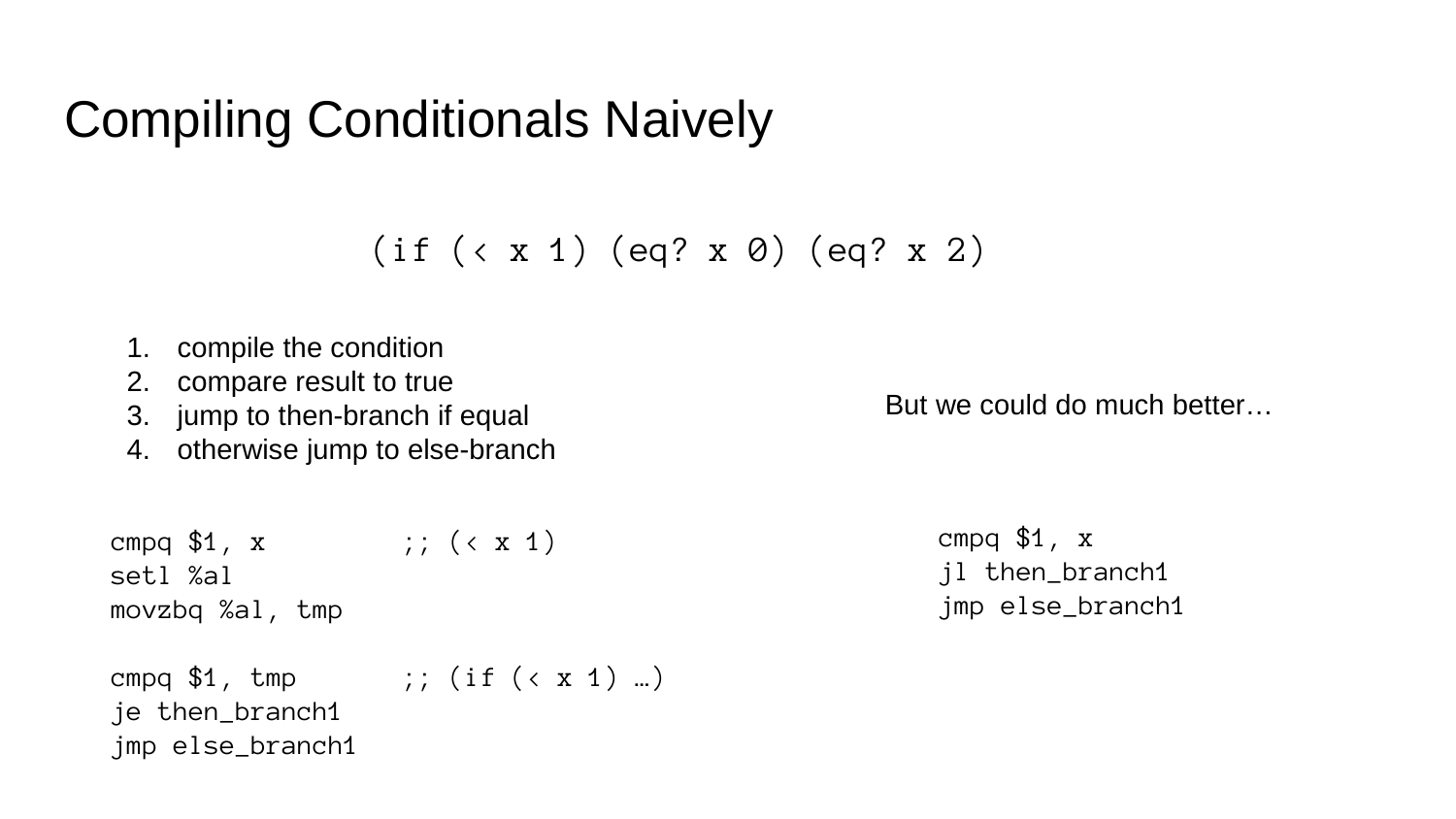

# Compiling Conditionals Naively
(if (< x 1) (eq? x 0) (eq? x 2)
compile the condition
compare result to true
jump to then-branch if equal
otherwise jump to else-branch
But we could do much better…
cmpq $1, x
jl then_branch1
jmp else_branch1
cmpq $1, x      	;; (< x 1)
setl %al
movzbq %al, tmp

cmpq $1, tmp    	;; (if (< x 1) …)
je then_branch1
jmp else_branch1